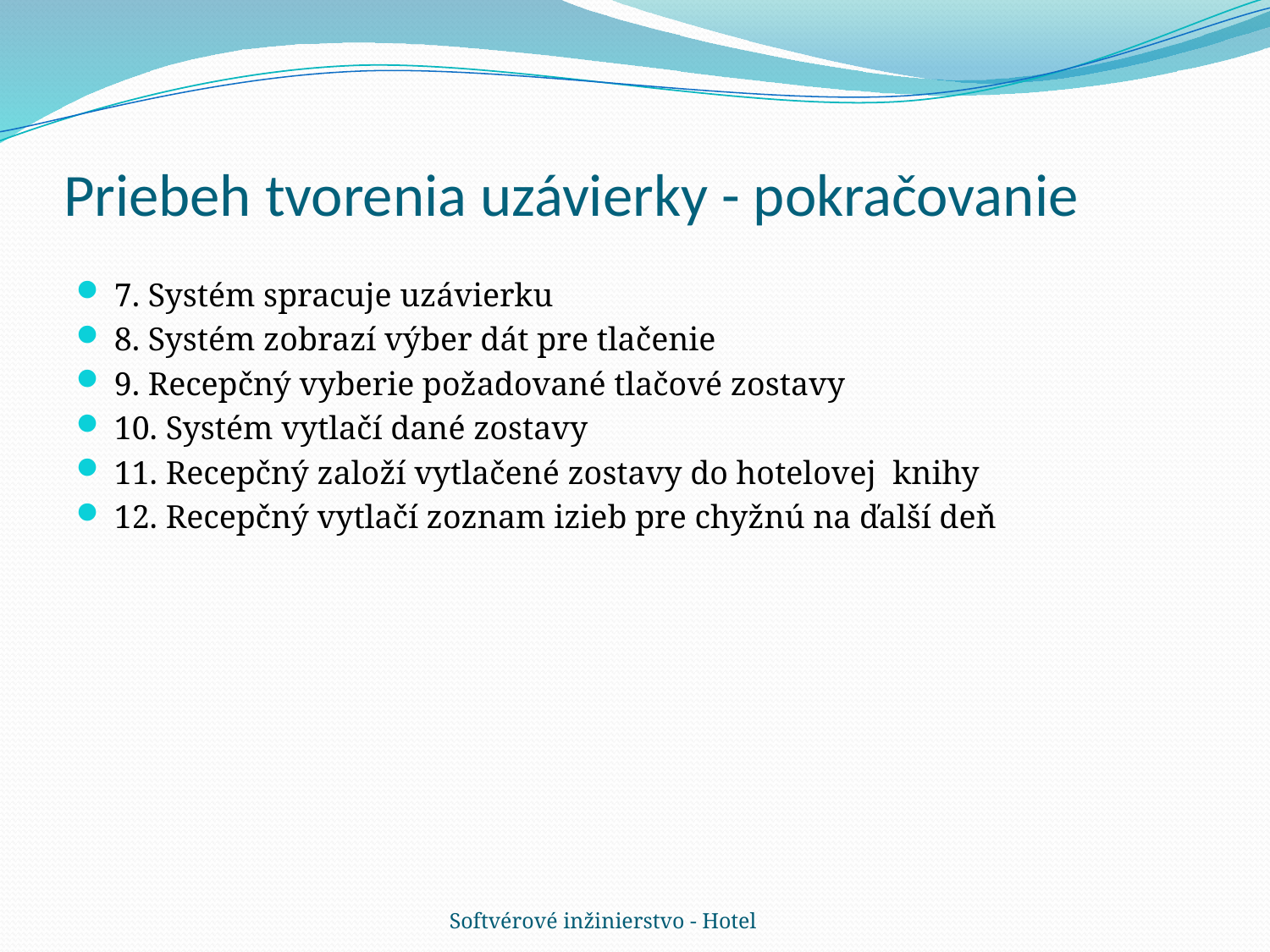

# Priebeh tvorenia uzávierky - pokračovanie
7. Systém spracuje uzávierku
8. Systém zobrazí výber dát pre tlačenie
9. Recepčný vyberie požadované tlačové zostavy
10. Systém vytlačí dané zostavy
11. Recepčný založí vytlačené zostavy do hotelovej  knihy
12. Recepčný vytlačí zoznam izieb pre chyžnú na ďalší deň

Softvérové inžinierstvo - Hotel